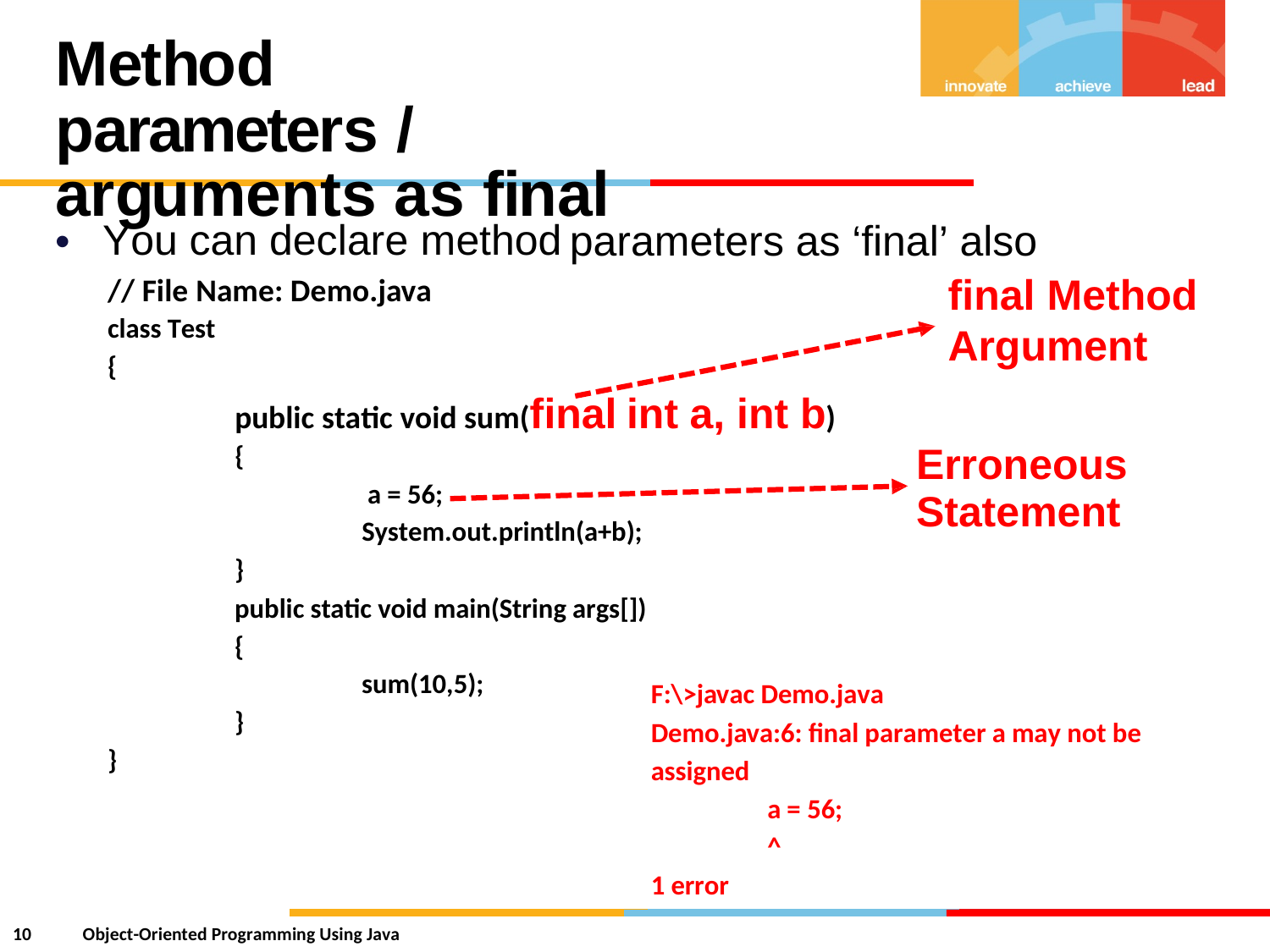

Method parameters /
arguments as final

•
You can declare method
// File Name: Demo.java
class Test
{
parameters
as
‘final’ also
final Method
Argument

public static void sum(final
{
a = 56;
int
a,
int
b)
Erroneous
Statement

System.out.println(a+b);
}
public static void main(String args[])
{
sum(10,5);
F:\>javac Demo.java
Demo.java:6: final parameter a may not be
assigned
a = 56;
^
1 error
}
}

10
Object-Oriented Programming Using Java